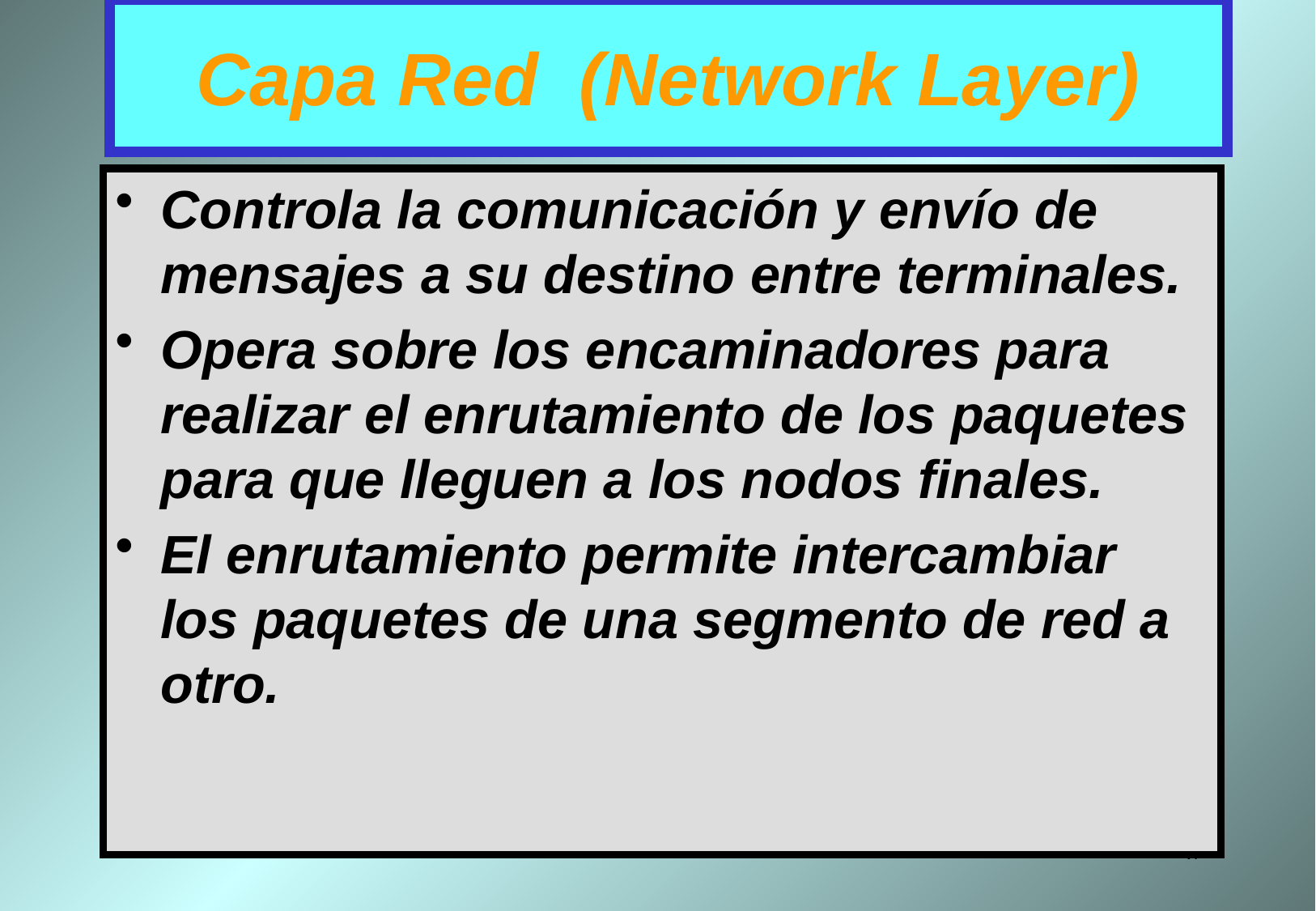

# Capa Red  (Network Layer)
Controla la comunicación y envío de mensajes a su destino entre terminales.
Opera sobre los encaminadores para realizar el enrutamiento de los paquetes para que lleguen a los nodos finales.
El enrutamiento permite intercambiar los paquetes de una segmento de red a otro.
47